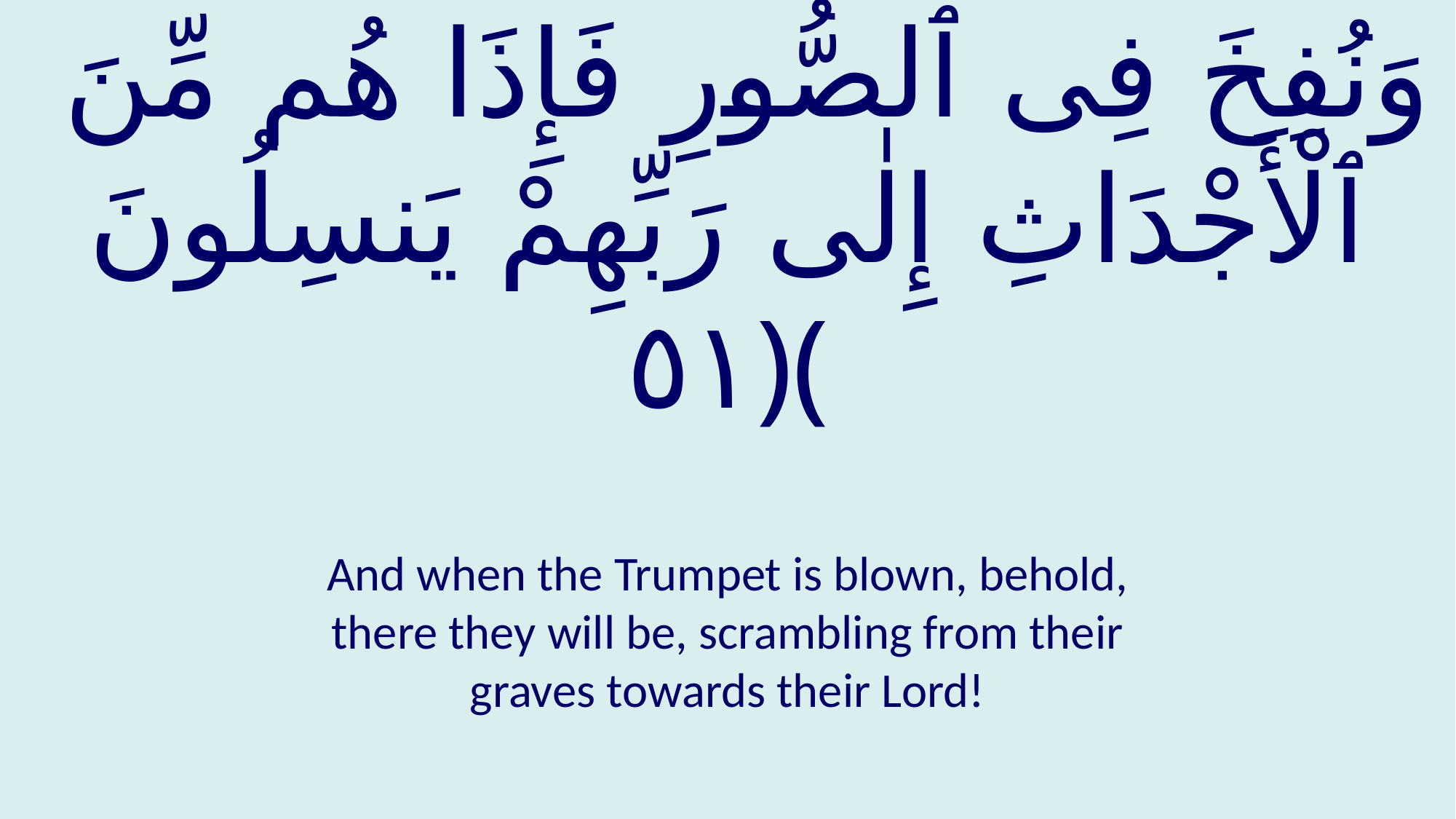

# وَنُفِخَ فِى ٱلصُّورِ فَإِذَا هُم مِّنَ ٱلْأَجْدَاثِ إِلٰى رَبِّهِمْ يَنسِلُونَ ﴿٥١﴾
And when the Trumpet is blown, behold, there they will be, scrambling from their graves towards their Lord!